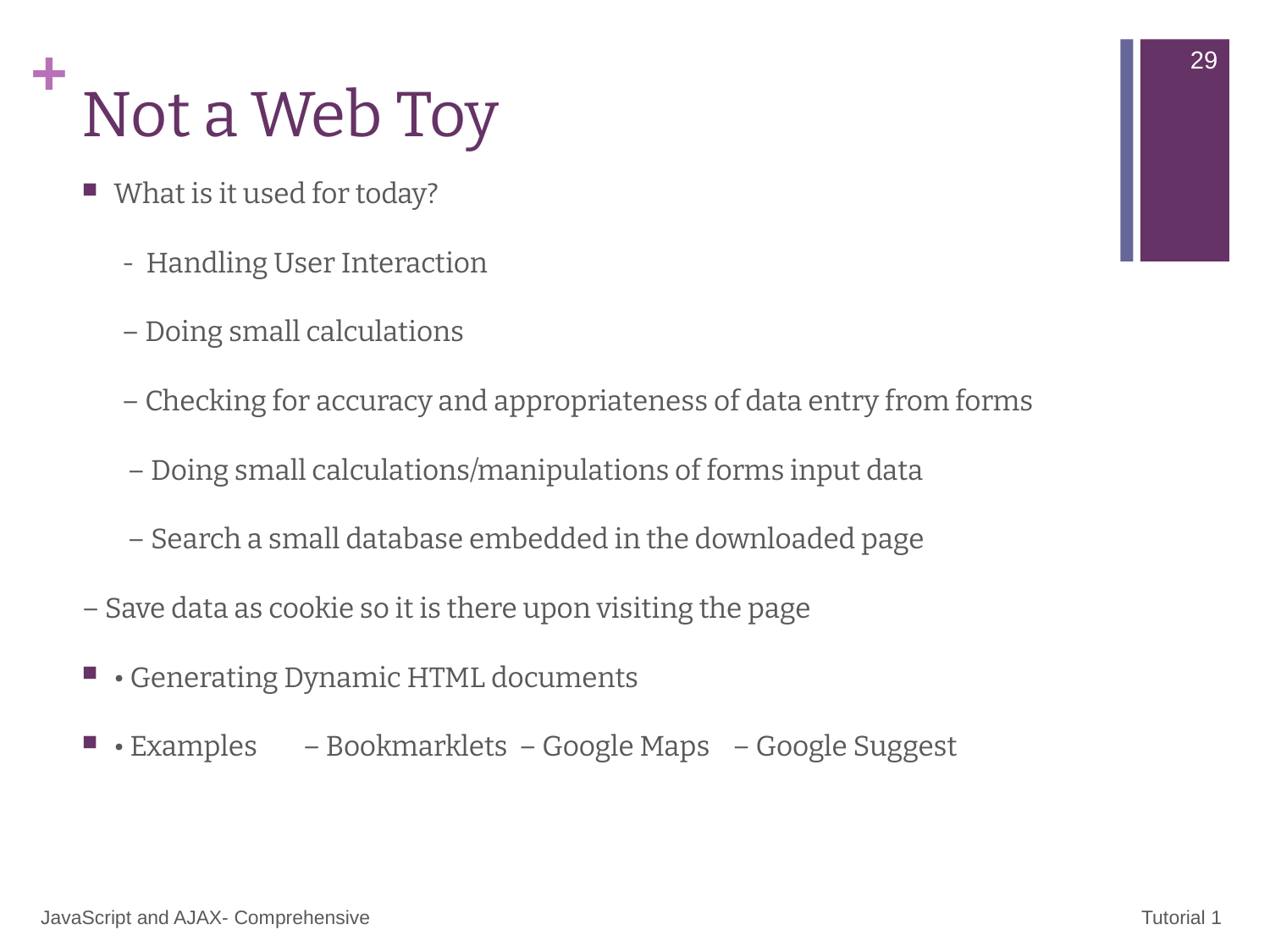

29
# Not a Web Toy
What is it used for today?
       -  Handling User Interaction
       – Doing small calculations
       – Checking for accuracy and appropriateness of data entry from forms
        – Doing small calculations/manipulations of forms input data
        – Search a small database embedded in the downloaded page
– Save data as cookie so it is there upon visiting the page
• Generating Dynamic HTML documents
• Examples        – Bookmarklets  – Google Maps    – Google Suggest
JavaScript and AJAX- Comprehensive
Tutorial 1